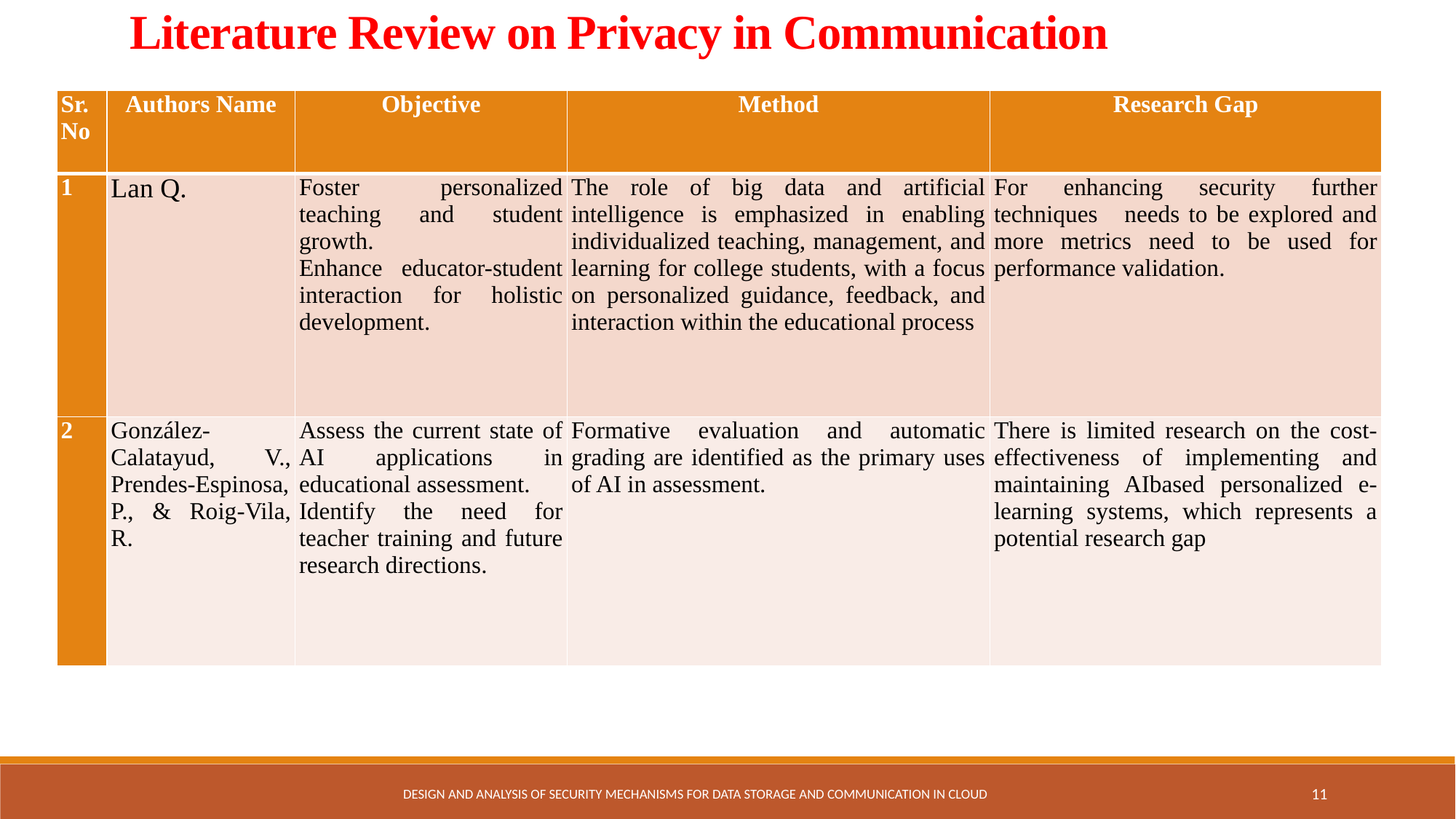

Literature Review on Privacy in Communication
| Sr. No | Authors Name | Objective | Method | Research Gap |
| --- | --- | --- | --- | --- |
| 1 | Lan Q. | Foster personalized teaching and student growth. Enhance educator-student interaction for holistic development. | The role of big data and artificial intelligence is emphasized in enabling individualized teaching, management, and learning for college students, with a focus on personalized guidance, feedback, and interaction within the educational process | For enhancing security further techniques needs to be explored and more metrics need to be used for performance validation. |
| 2 | González-Calatayud, V., Prendes-Espinosa, P., & Roig-Vila, R. | Assess the current state of AI applications in educational assessment. Identify the need for teacher training and future research directions. | Formative evaluation and automatic grading are identified as the primary uses of AI in assessment. | There is limited research on the cost-effectiveness of implementing and maintaining AIbased personalized e-learning systems, which represents a potential research gap |

Design and Analysis of Security Mechanisms for Data Storage and Communication in Cloud
11